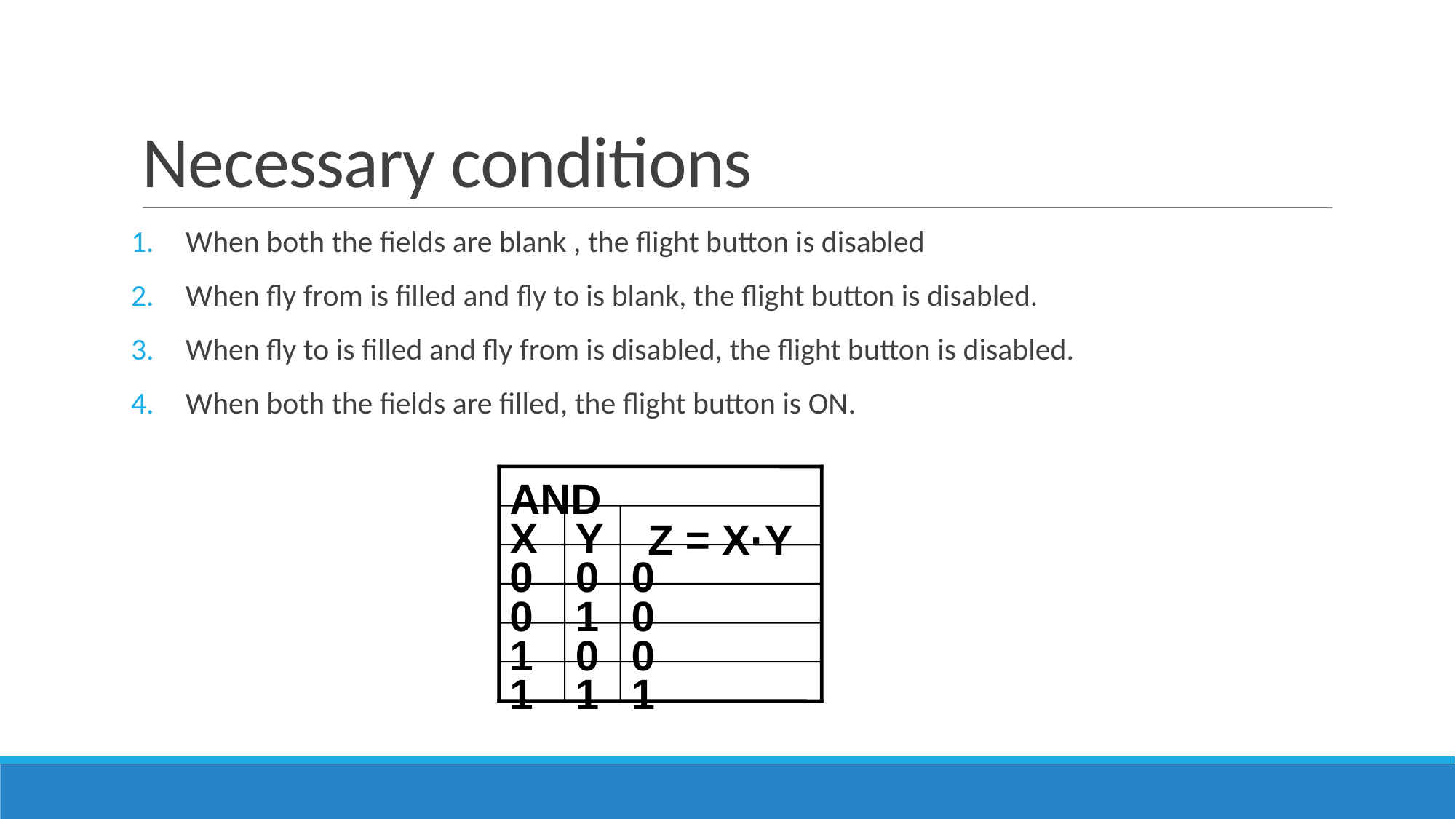

# Necessary conditions
When both the fields are blank , the flight button is disabled
When fly from is filled and fly to is blank, the flight button is disabled.
When fly to is filled and fly from is disabled, the flight button is disabled.
When both the fields are filled, the flight button is ON.

AND

X

Y

   Z = X·Y
0

0
0
0

1
0
1

0
0
1

1
1